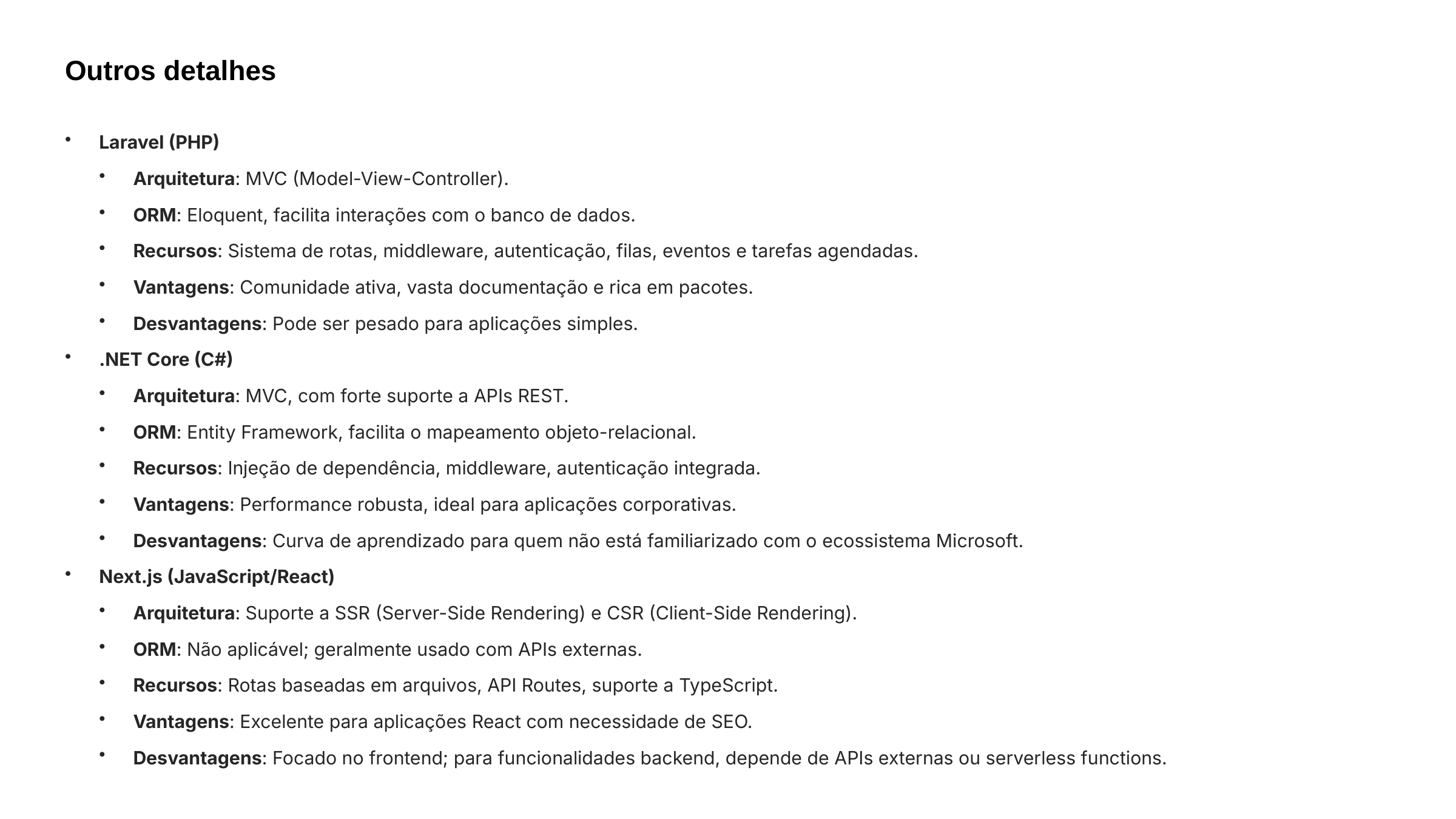

Outros detalhes
Laravel (PHP)
Arquitetura: MVC (Model-View-Controller).
ORM: Eloquent, facilita interações com o banco de dados.
Recursos: Sistema de rotas, middleware, autenticação, filas, eventos e tarefas agendadas.
Vantagens: Comunidade ativa, vasta documentação e rica em pacotes.
Desvantagens: Pode ser pesado para aplicações simples.
.NET Core (C#)
Arquitetura: MVC, com forte suporte a APIs REST.
ORM: Entity Framework, facilita o mapeamento objeto-relacional.
Recursos: Injeção de dependência, middleware, autenticação integrada.
Vantagens: Performance robusta, ideal para aplicações corporativas.
Desvantagens: Curva de aprendizado para quem não está familiarizado com o ecossistema Microsoft.
Next.js (JavaScript/React)
Arquitetura: Suporte a SSR (Server-Side Rendering) e CSR (Client-Side Rendering).
ORM: Não aplicável; geralmente usado com APIs externas.
Recursos: Rotas baseadas em arquivos, API Routes, suporte a TypeScript.
Vantagens: Excelente para aplicações React com necessidade de SEO.
Desvantagens: Focado no frontend; para funcionalidades backend, depende de APIs externas ou serverless functions.